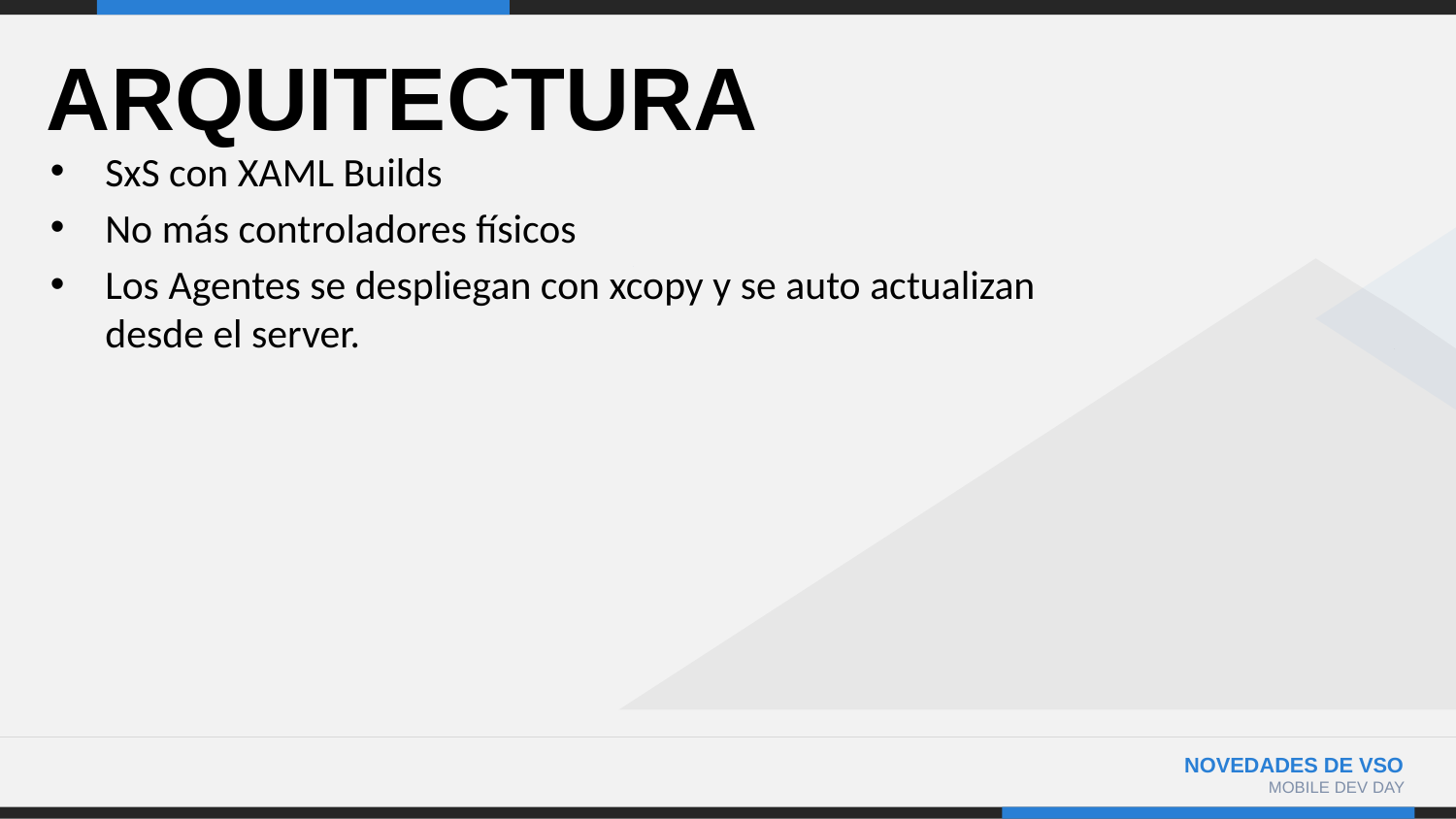

# ARQUITECTURA
SxS con XAML Builds
No más controladores físicos
Los Agentes se despliegan con xcopy y se auto actualizan desde el server.